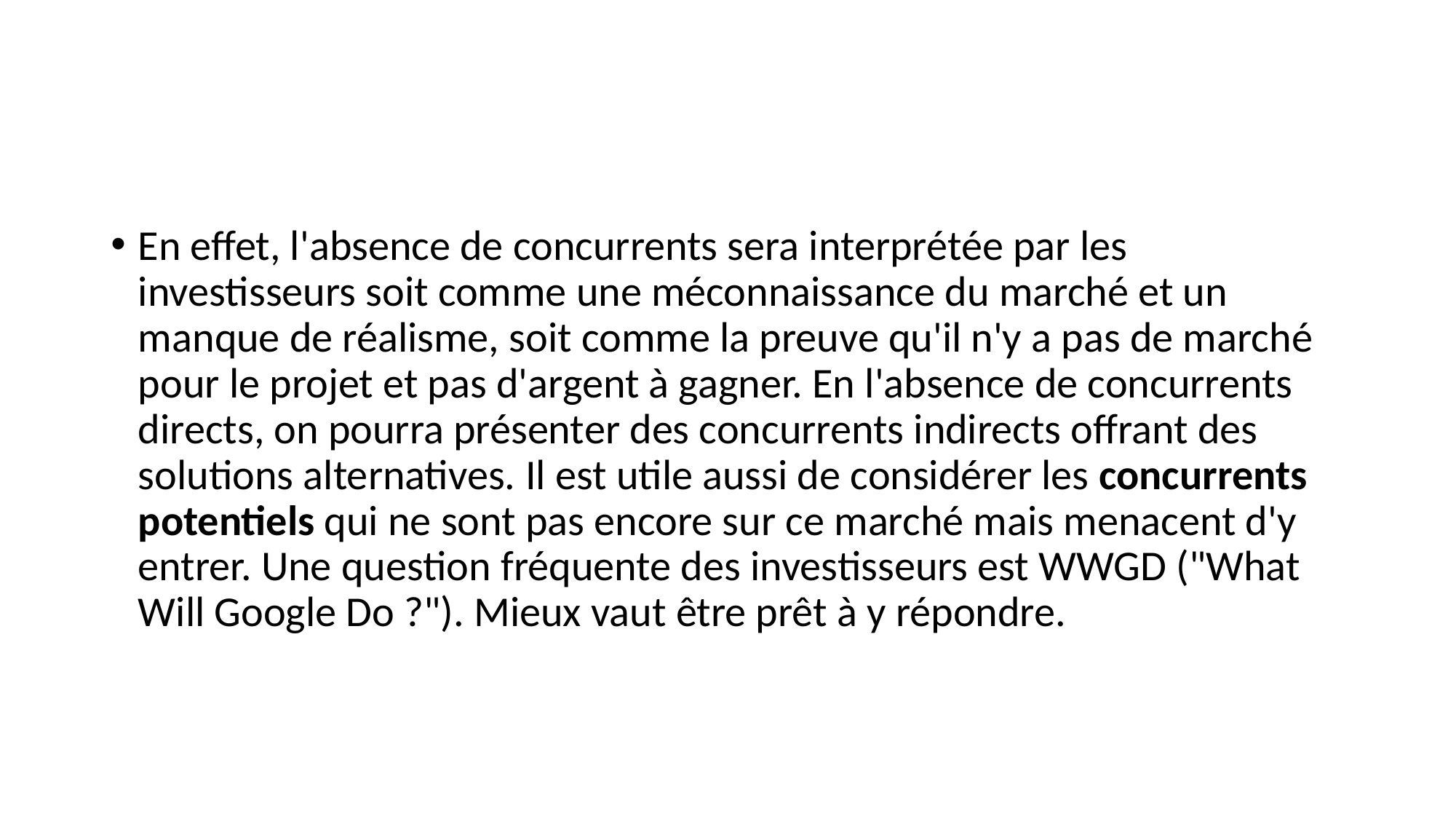

#
En effet, l'absence de concurrents sera interprétée par les investisseurs soit comme une méconnaissance du marché et un manque de réalisme, soit comme la preuve qu'il n'y a pas de marché pour le projet et pas d'argent à gagner. En l'absence de concurrents directs, on pourra présenter des concurrents indirects offrant des solutions alternatives. Il est utile aussi de considérer les concurrents potentiels qui ne sont pas encore sur ce marché mais menacent d'y entrer. Une question fréquente des investisseurs est WWGD ("What Will Google Do ?"). Mieux vaut être prêt à y répondre.